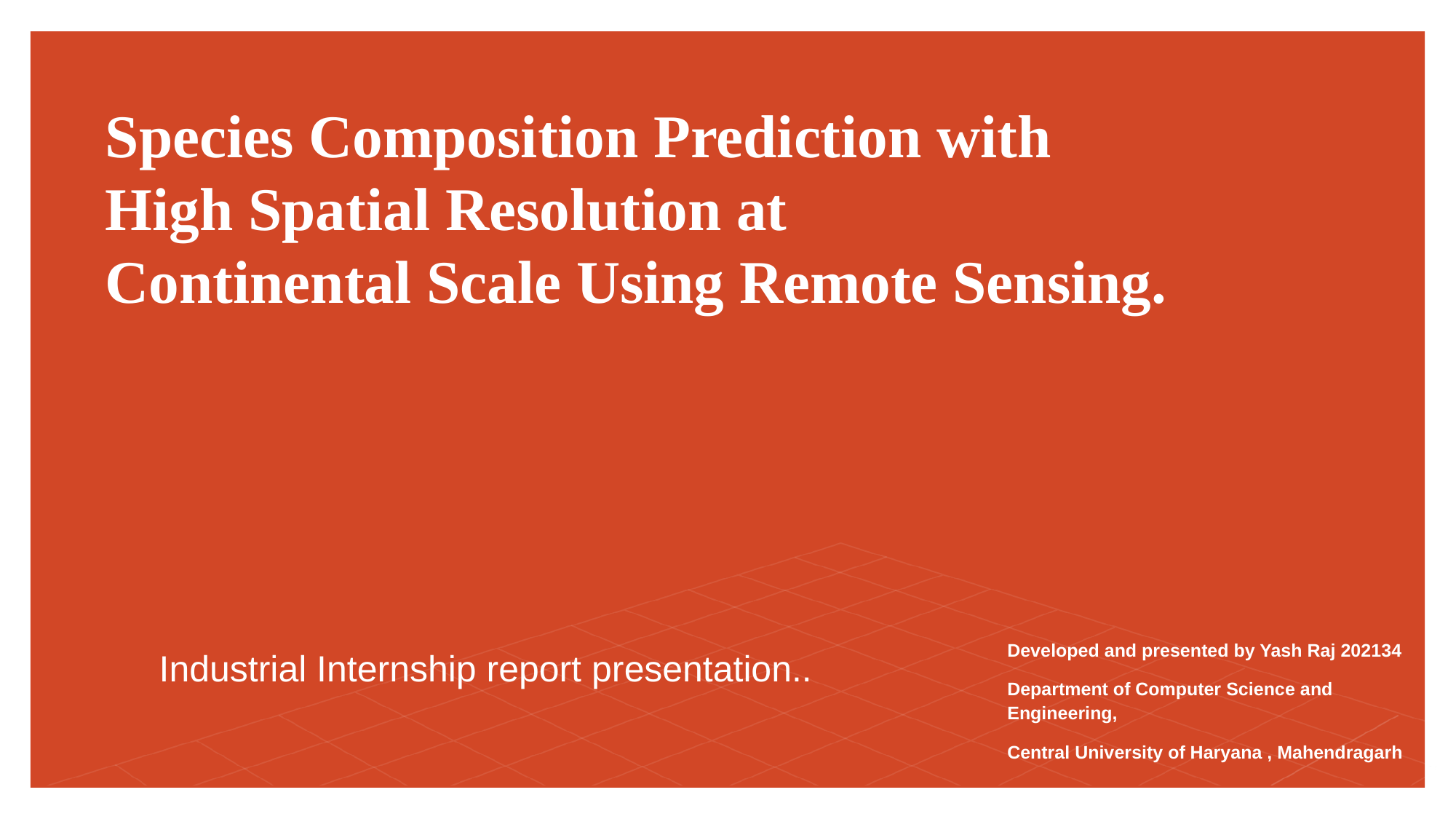

# Species Composition Prediction with High Spatial Resolution at Continental Scale Using Remote Sensing.

Developed and presented by Yash Raj 202134
Department of Computer Science and Engineering,
Central University of Haryana , Mahendragarh
Industrial Internship report presentation..